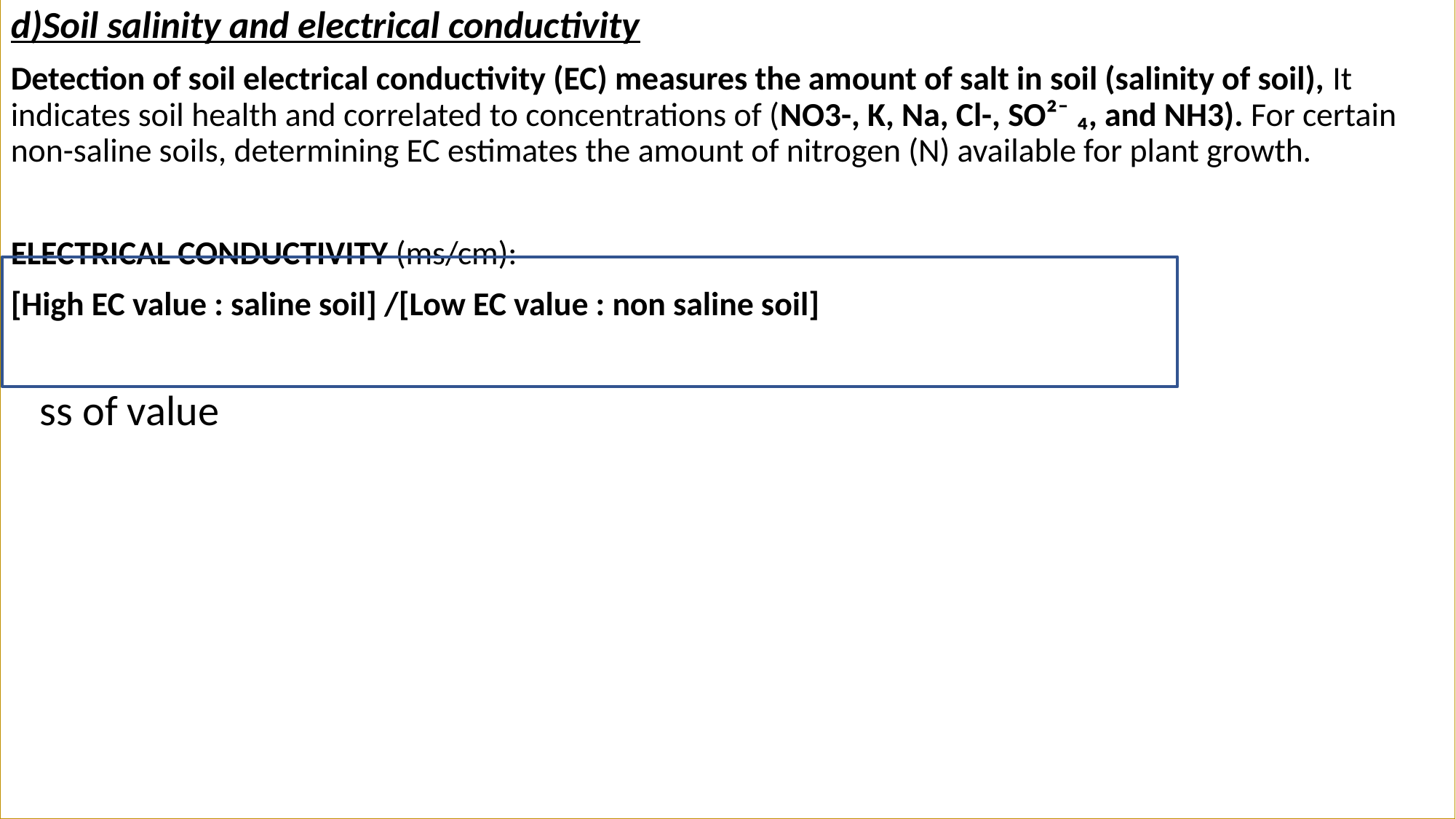

d)Soil salinity and electrical conductivity
Detection of soil electrical conductivity (EC) measures the amount of salt in soil (salinity of soil), It indicates soil health and correlated to concentrations of (NO3-, K, Na, Cl-, SO²⁻ ₄, and NH3). For certain non-saline soils, determining EC estimates the amount of nitrogen (N) available for plant growth.

ELECTRICAL CONDUCTIVITY (ms/cm):
[High EC value : saline soil] /[Low EC value : non saline soil]

   ss of value